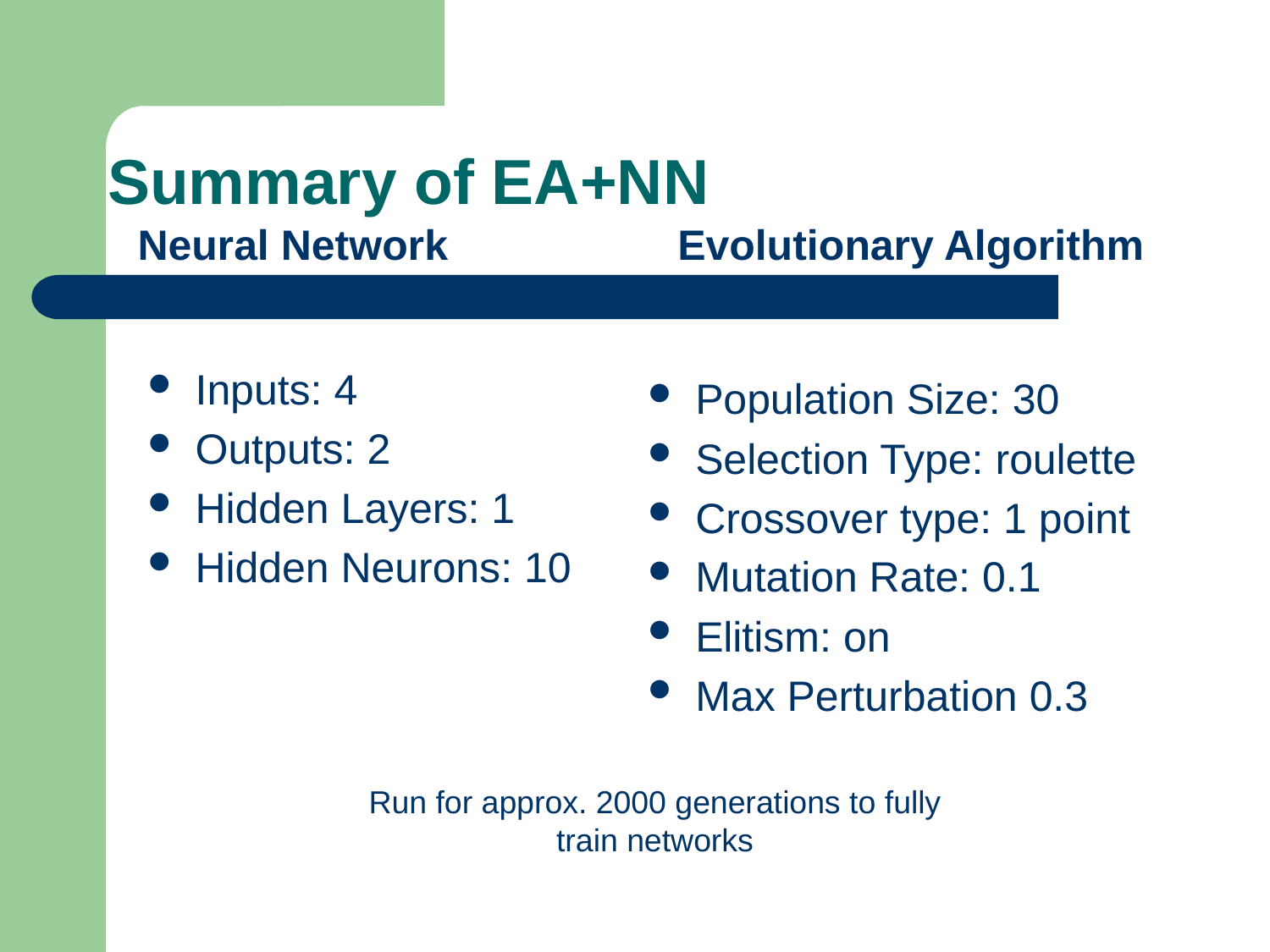

# Summary of EA+NN
Neural Network
Evolutionary Algorithm
Inputs: 4
Outputs: 2
Hidden Layers: 1
Hidden Neurons: 10
Population Size: 30
Selection Type: roulette
Crossover type: 1 point
Mutation Rate: 0.1
Elitism: on
Max Perturbation 0.3
Run for approx. 2000 generations to fully train networks